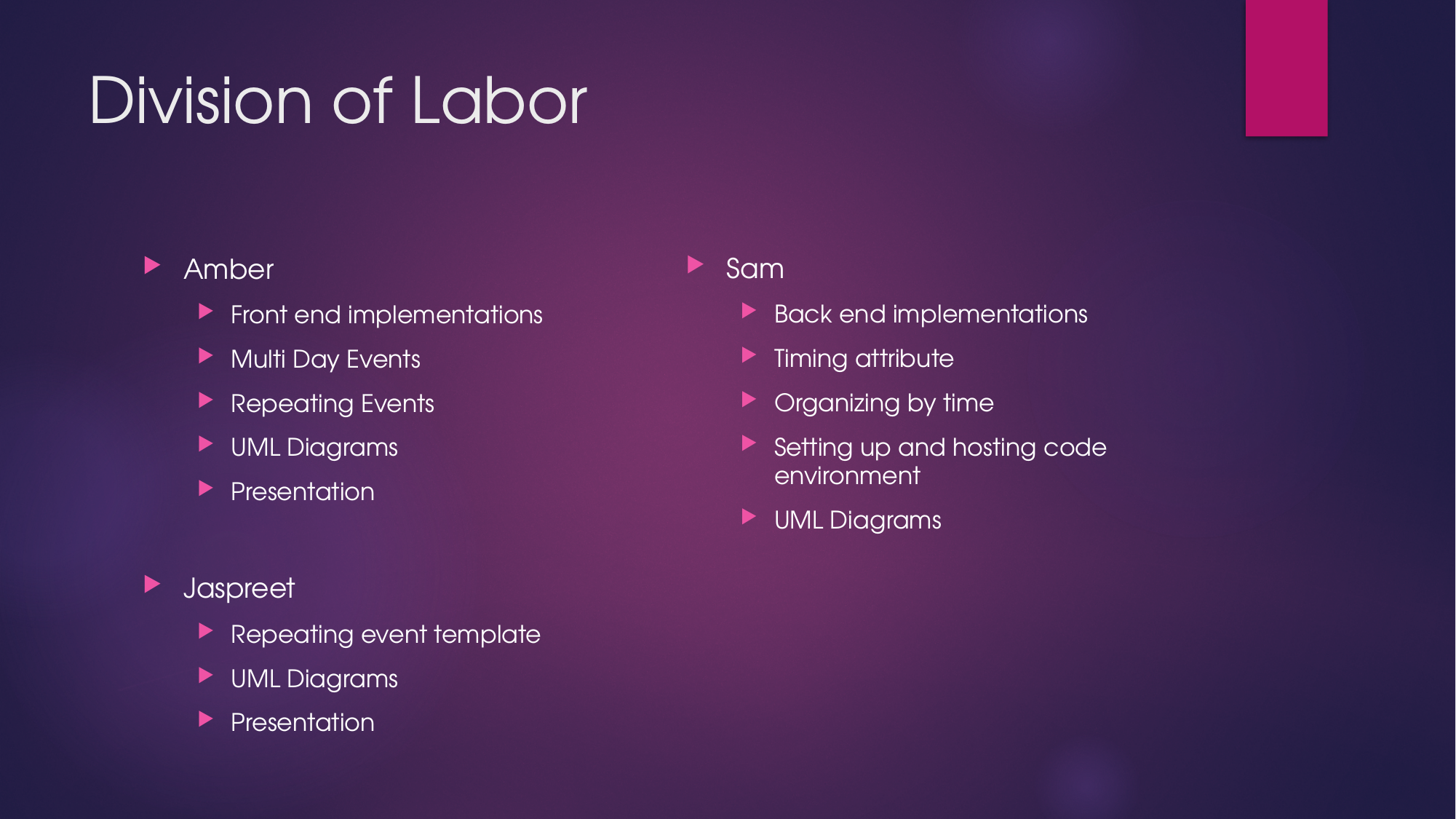

# Division of Labor
Sam
Back end implementations
Timing attribute
Organizing by time
Setting up and hosting code environment
UML Diagrams

Amber
Front end implementations
Multi Day Events
Repeating Events
UML Diagrams
Presentation

Jaspreet
Repeating event template
UML Diagrams
Presentation